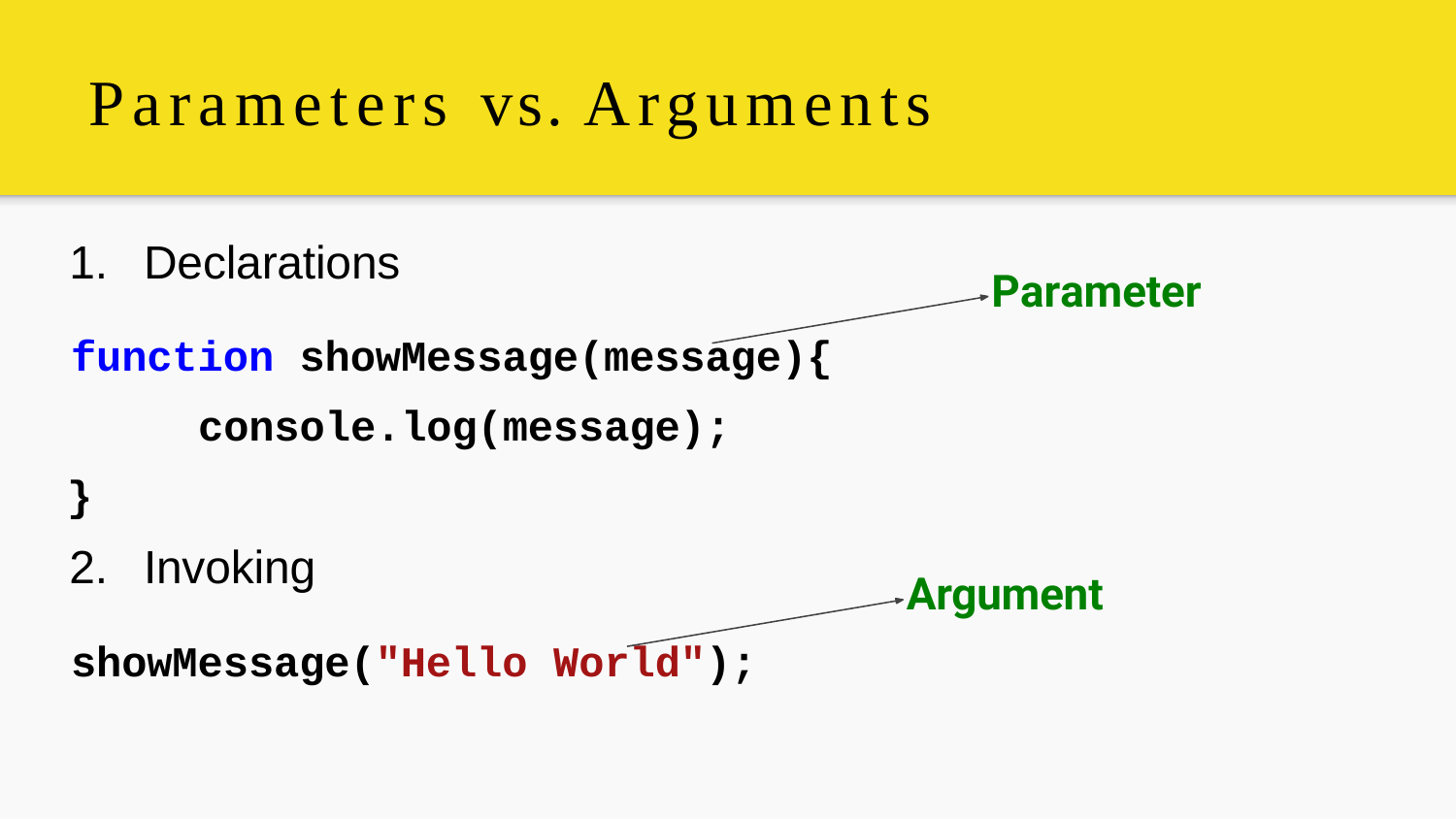

# Parameters vs. Arguments

Declarations
function showMessage(message){  console.log(message);
}
Invoking
showMessage("Hello World");
Parameter

Argument